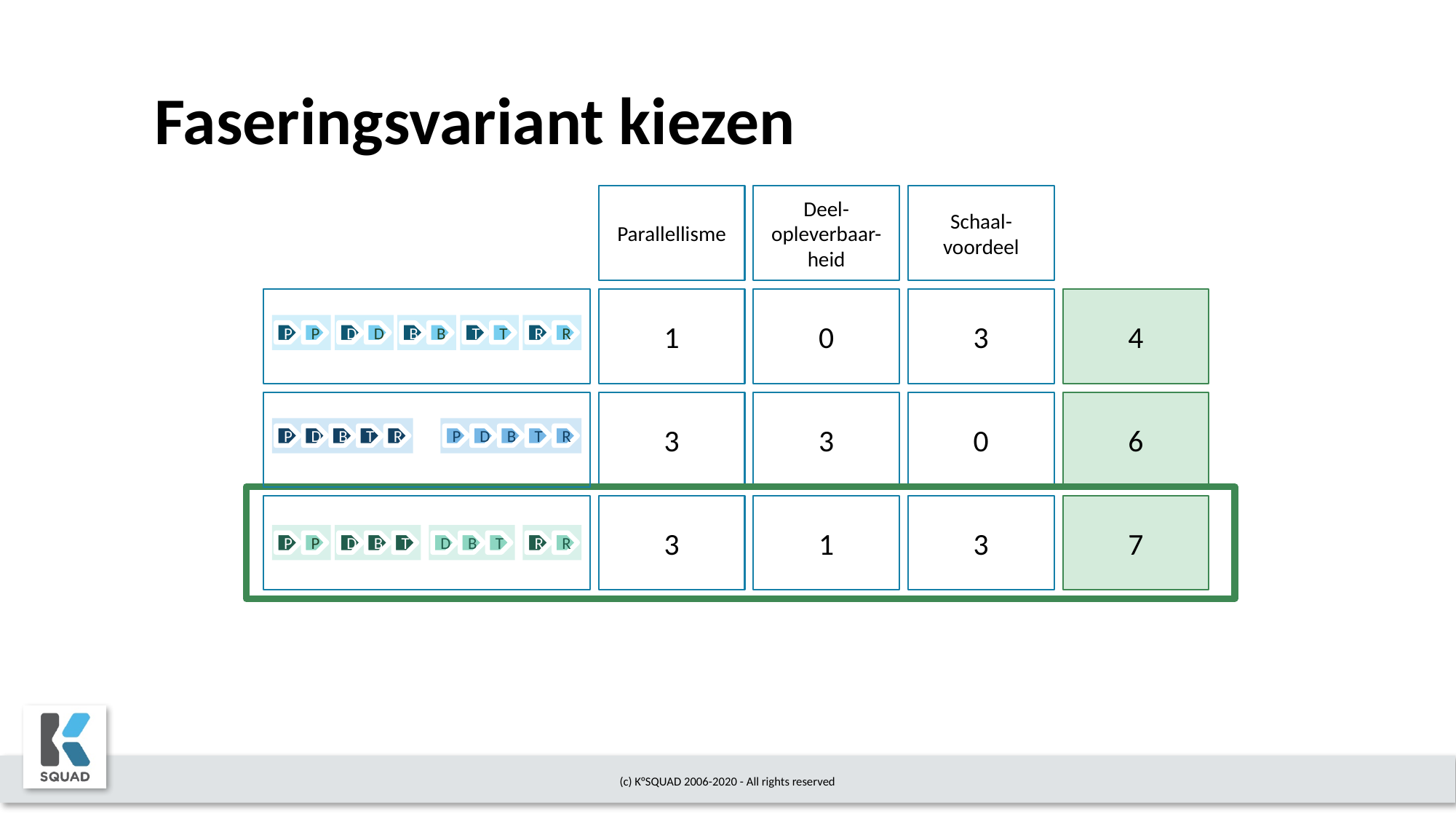

# Faseringsvariant kiezen
Parallellisme
Deel-opleverbaar-heid
Schaal-voordeel
4
6

7

P
P
D
D
B
B
T
T
R
R

P
D
B
T
R
P
D
B
T
R

P
P

D
B
T

D
B
T

R
R
1
3
3
0
3
1
3
0
3
(c) K°SQUAD 2006-2020 - All rights reserved